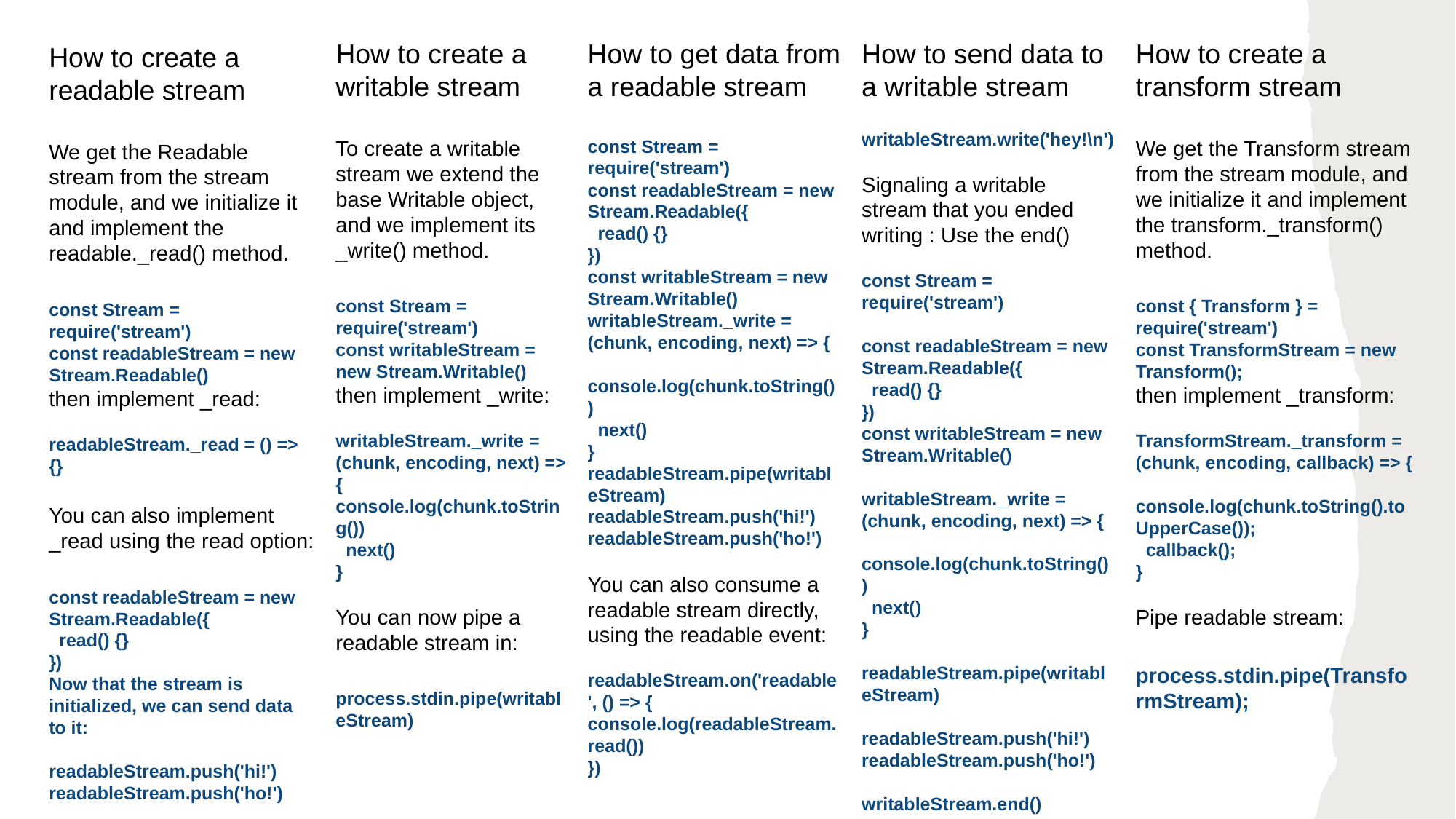

How to create a transform stream

We get the Transform stream from the stream module, and we initialize it and implement the transform._transform() method.

const { Transform } = require('stream')
const TransformStream = new Transform();
then implement _transform:

TransformStream._transform = (chunk, encoding, callback) => {
  console.log(chunk.toString().toUpperCase());
  callback();
}

Pipe readable stream:

process.stdin.pipe(TransformStream);
How to create a writable stream

To create a writable stream we extend the base Writable object, and we implement its _write() method.

const Stream = require('stream')
const writableStream = new Stream.Writable()
then implement _write:

writableStream._write = (chunk, encoding, next) => {  console.log(chunk.toString())
  next()
}

You can now pipe a readable stream in:

process.stdin.pipe(writableStream)
How to get data from a readable stream

const Stream = require('stream')
const readableStream = new Stream.Readable({
  read() {}
})
const writableStream = new Stream.Writable()
writableStream._write = (chunk, encoding, next) => {
  console.log(chunk.toString())
  next()
}
readableStream.pipe(writableStream)
readableStream.push('hi!')
readableStream.push('ho!')

You can also consume a readable stream directly, using the readable event:

readableStream.on('readable', () => {  console.log(readableStream.read())
})
How to send data to a writable stream

writableStream.write('hey!\n')

Signaling a writable stream that you ended writing : Use the end()

const Stream = require('stream')

const readableStream = new Stream.Readable({
  read() {}
})
const writableStream = new Stream.Writable()

writableStream._write = (chunk, encoding, next) => {
  console.log(chunk.toString())
  next()
}

readableStream.pipe(writableStream)

readableStream.push('hi!')
readableStream.push('ho!')

writableStream.end()
How to create a readable stream

We get the Readable stream from the stream module, and we initialize it and implement the readable._read() method.

const Stream = require('stream')
const readableStream = new Stream.Readable()
then implement _read:

readableStream._read = () => {}

You can also implement _read using the read option:

const readableStream = new Stream.Readable({
  read() {}
})
Now that the stream is initialized, we can send data to it:

readableStream.push('hi!')
readableStream.push('ho!')